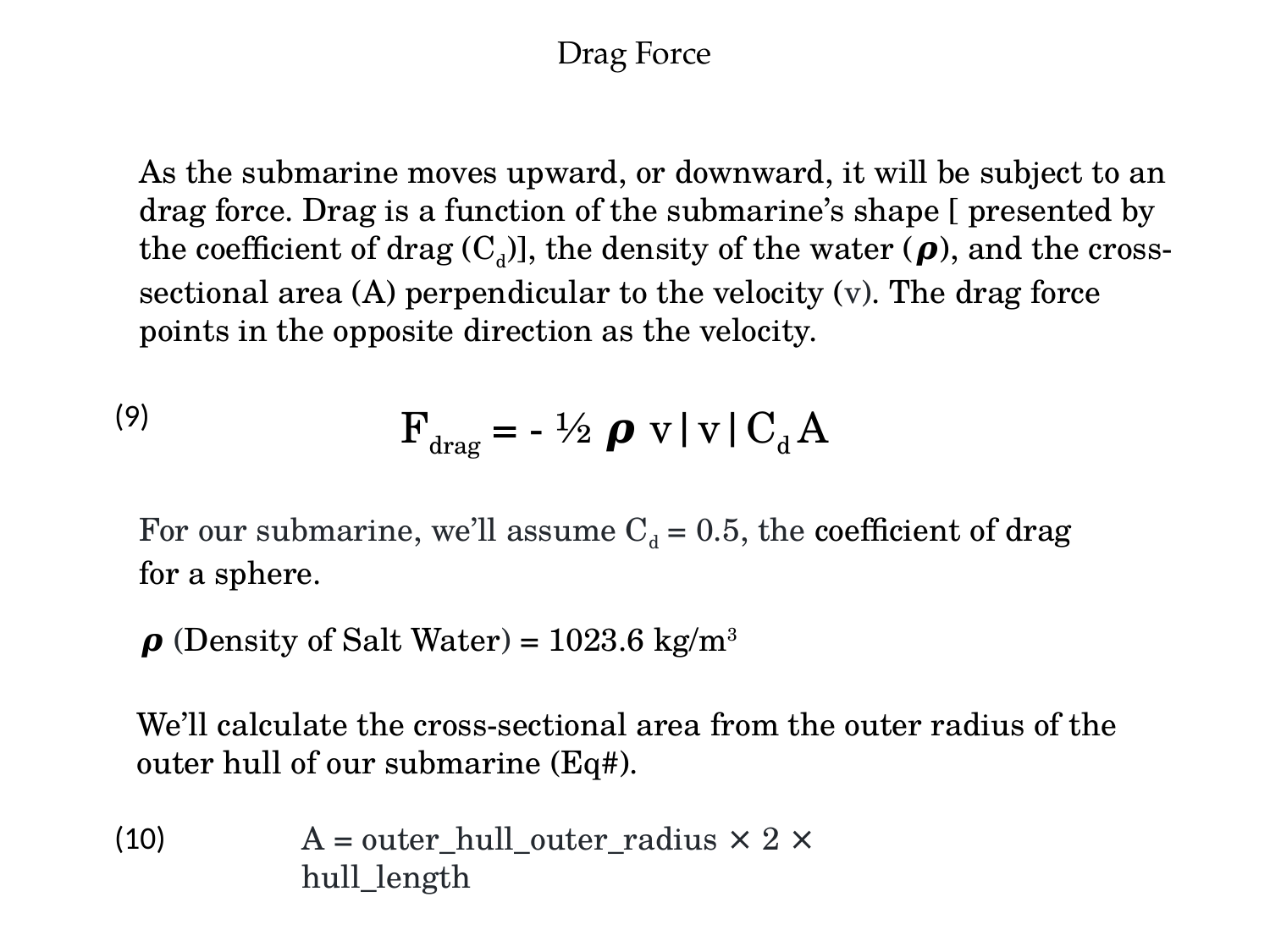

Drag Force
As the submarine moves upward, or downward, it will be subject to an drag force. Drag is a function of the submarine’s shape [ presented by the coefficient of drag (Cd)], the density of the water (𝝆), and the cross-sectional area (A) perpendicular to the velocity (v). The drag force points in the opposite direction as the velocity.
(9)
Fdrag = - ½ 𝝆 v|v|Cd A
For our submarine, we’ll assume Cd = 0.5, the coefficient of drag for a sphere.
𝝆 (Density of Salt Water) = 1023.6 kg/m3
We’ll calculate the cross-sectional area from the outer radius of the outer hull of our submarine (Eq#).
(10)
A = outer_hull_outer_radius ⨯ 2 ⨯ hull_length